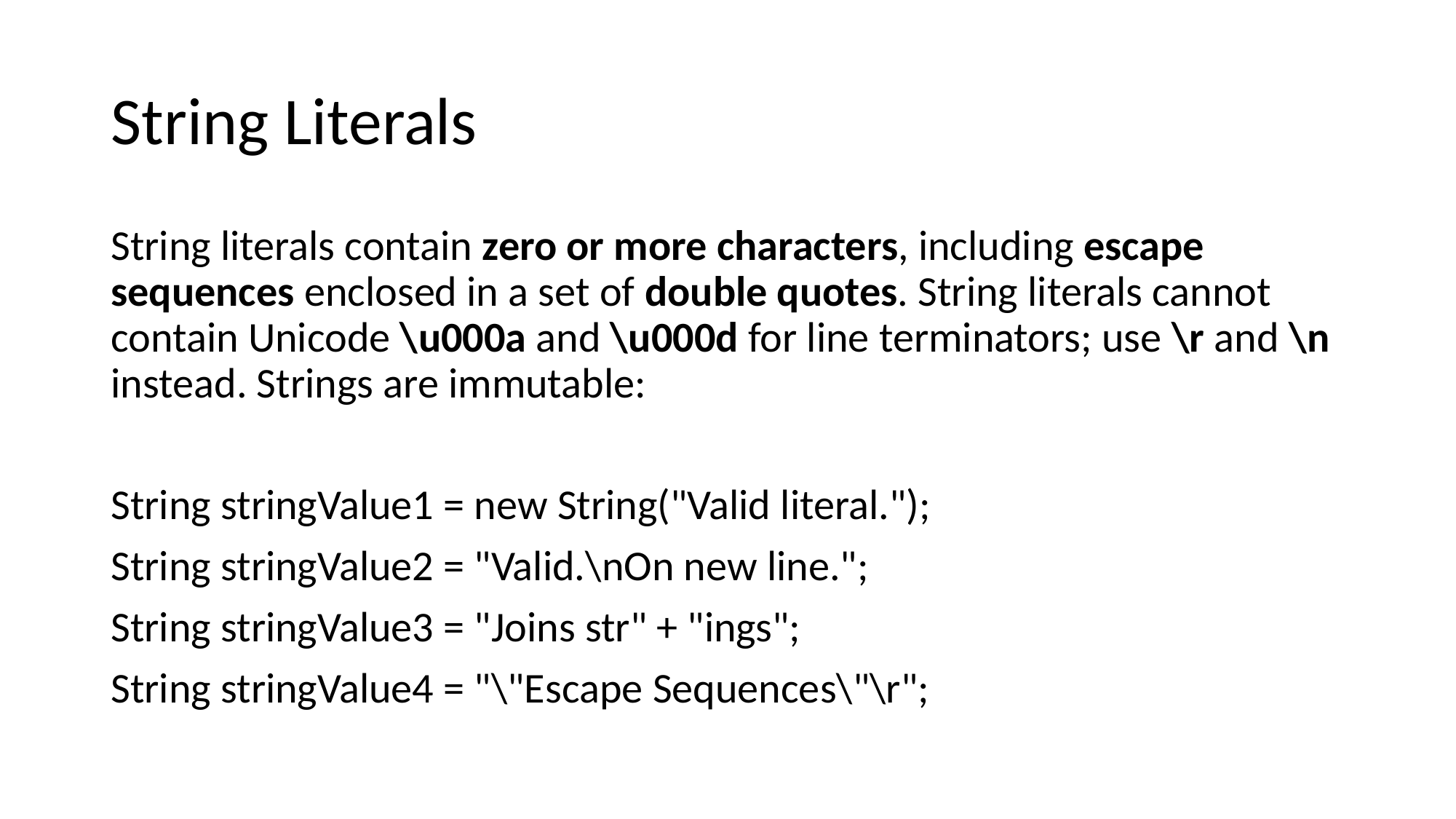

# String Literals
String literals contain zero or more characters, including escape sequences enclosed in a set of double quotes. String literals cannot contain Unicode \u000a and \u000d for line terminators; use \r and \n instead. Strings are immutable:

String stringValue1 = new String("Valid literal.");
String stringValue2 = "Valid.\nOn new line.";
String stringValue3 = "Joins str" + "ings";
String stringValue4 = "\"Escape Sequences\"\r";